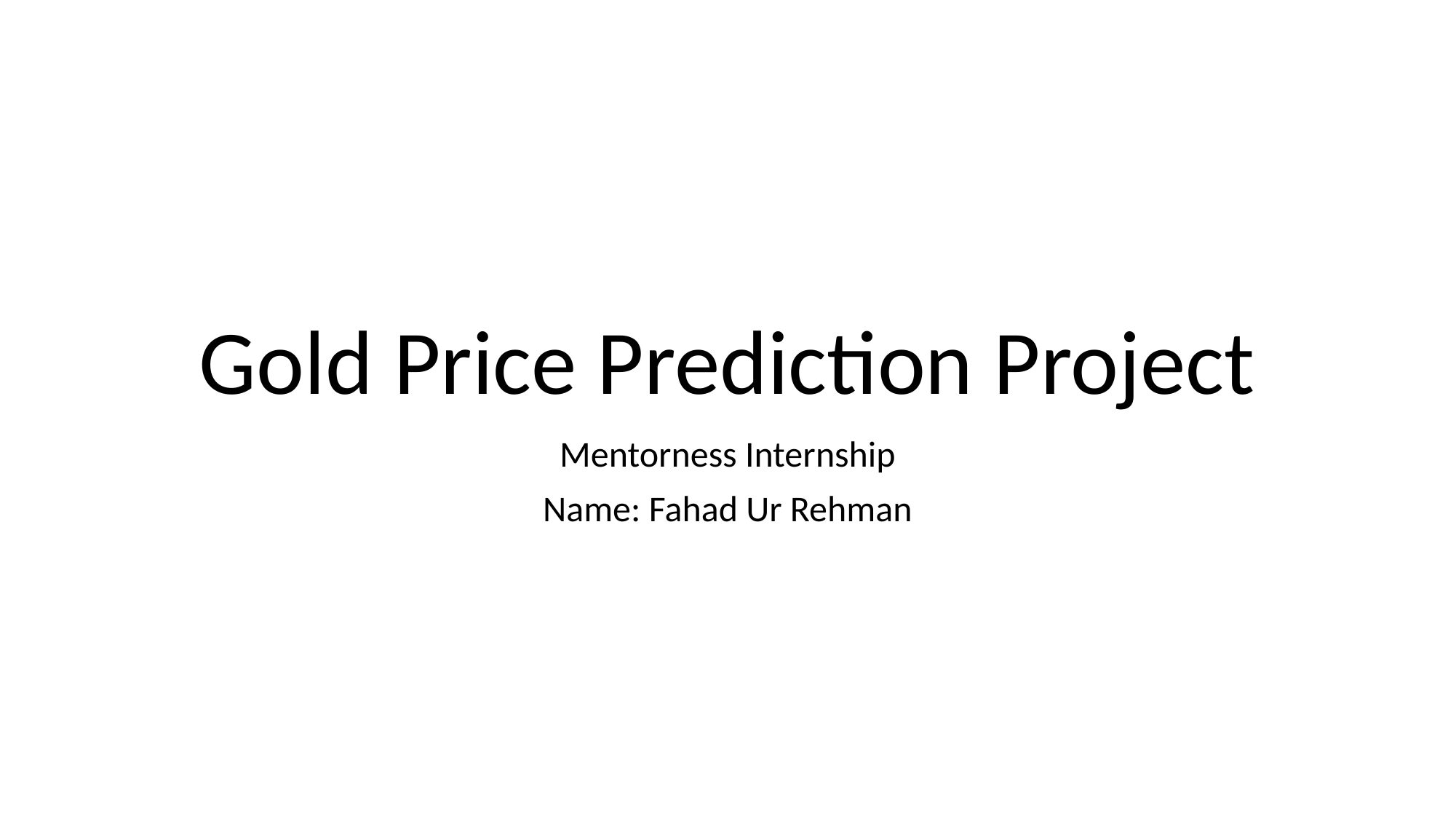

# Gold Price Prediction Project
Mentorness Internship
Name: Fahad Ur Rehman